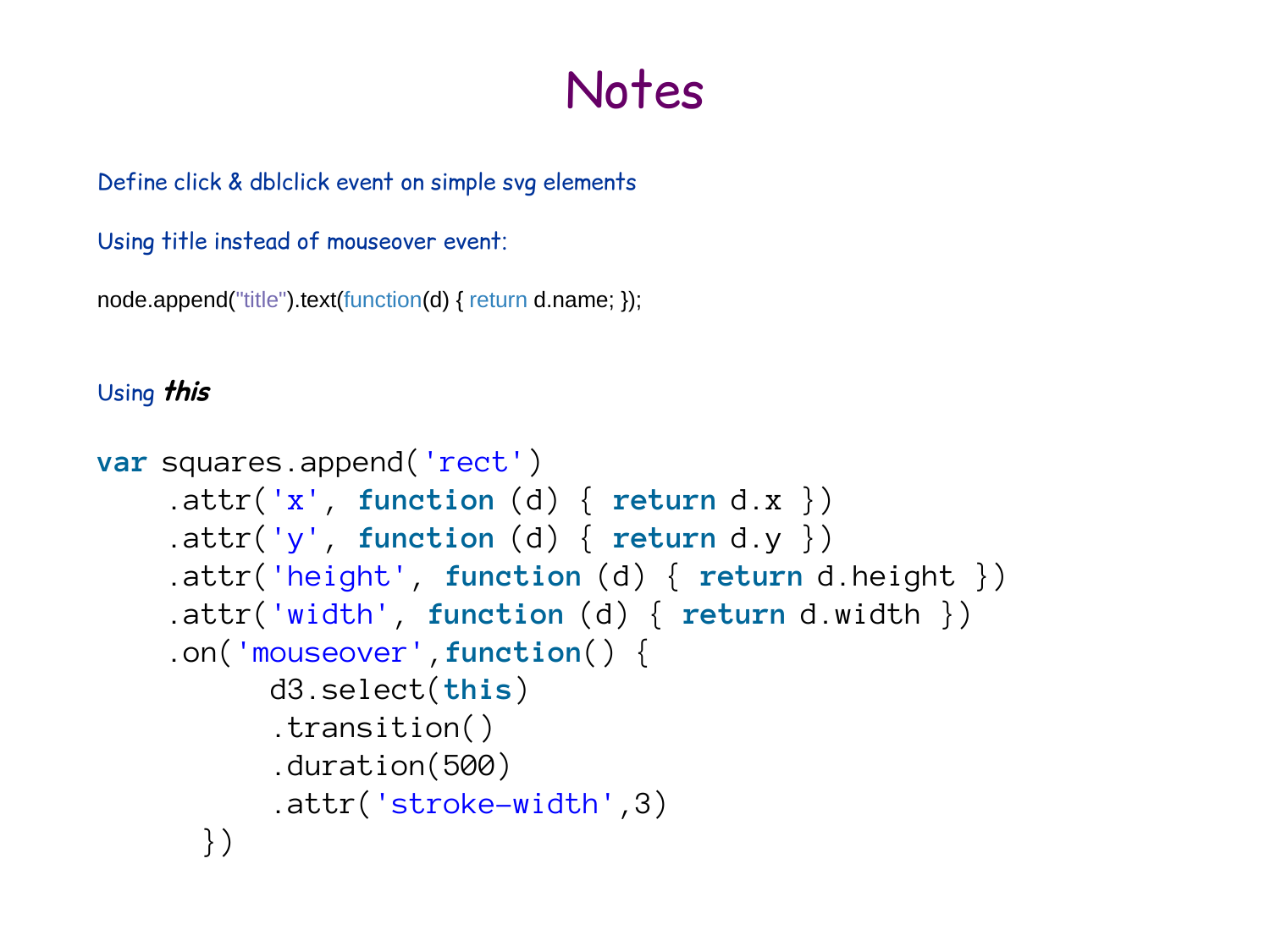

# Notes
Define click & dblclick event on simple svg elements

Using title instead of mouseover event:

node.append("title").text(function(d) { return d.name; });

Using this

var squares.append('rect')
    .attr('x', function (d) { return d.x })
    .attr('y', function (d) { return d.y })
    .attr('height', function (d) { return d.height })
    .attr('width', function (d) { return d.width })
    .on('mouseover',function() {
          d3.select(this)
          .transition()
          .duration(500)
          .attr('stroke-width',3)
      })